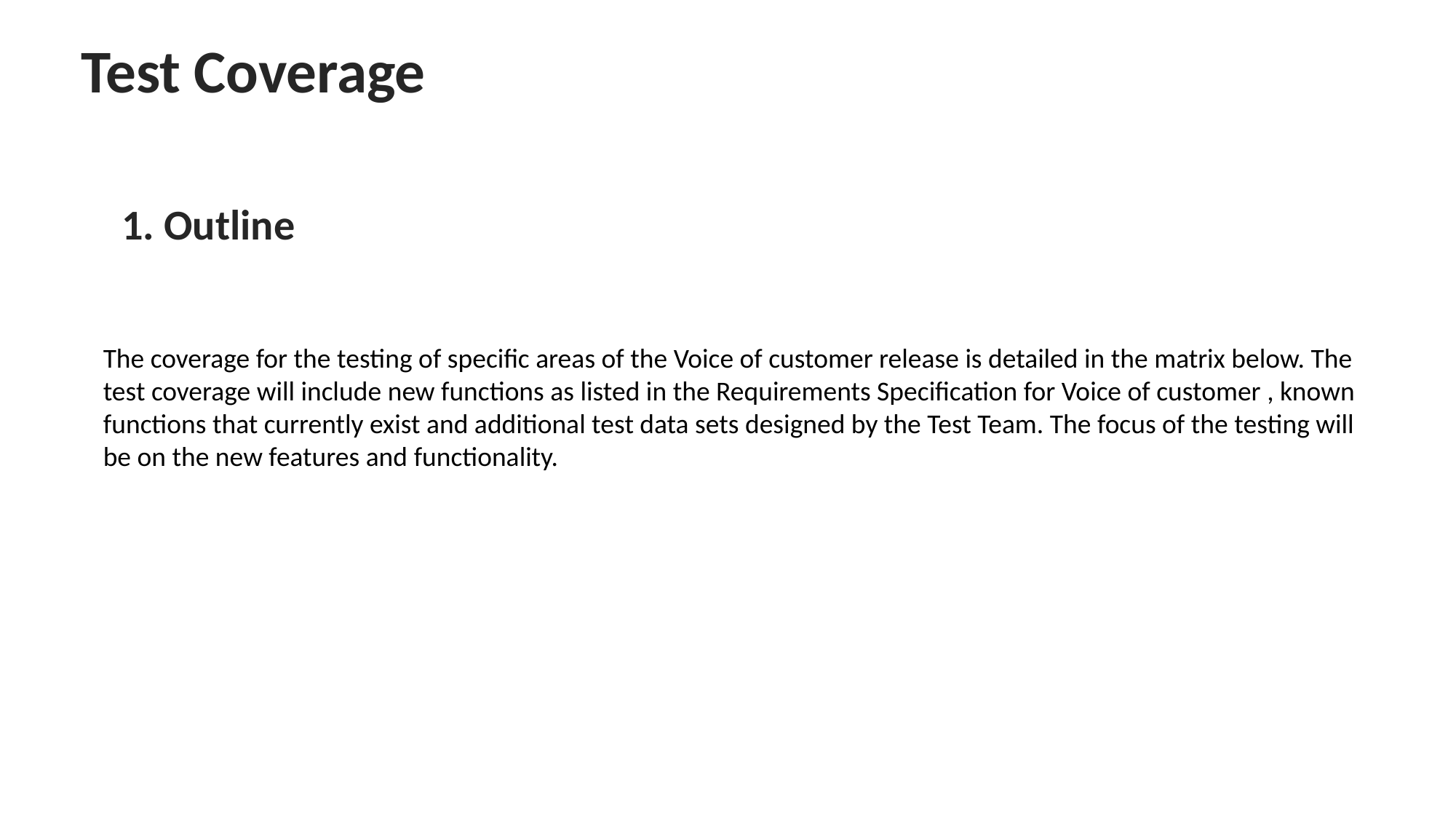

Test Coverage
1. Outline
The coverage for the testing of specific areas of the Voice of customer release is detailed in the matrix below. The test coverage will include new functions as listed in the Requirements Specification for Voice of customer , known functions that currently exist and additional test data sets designed by the Test Team. The focus of the testing will be on the new features and functionality.